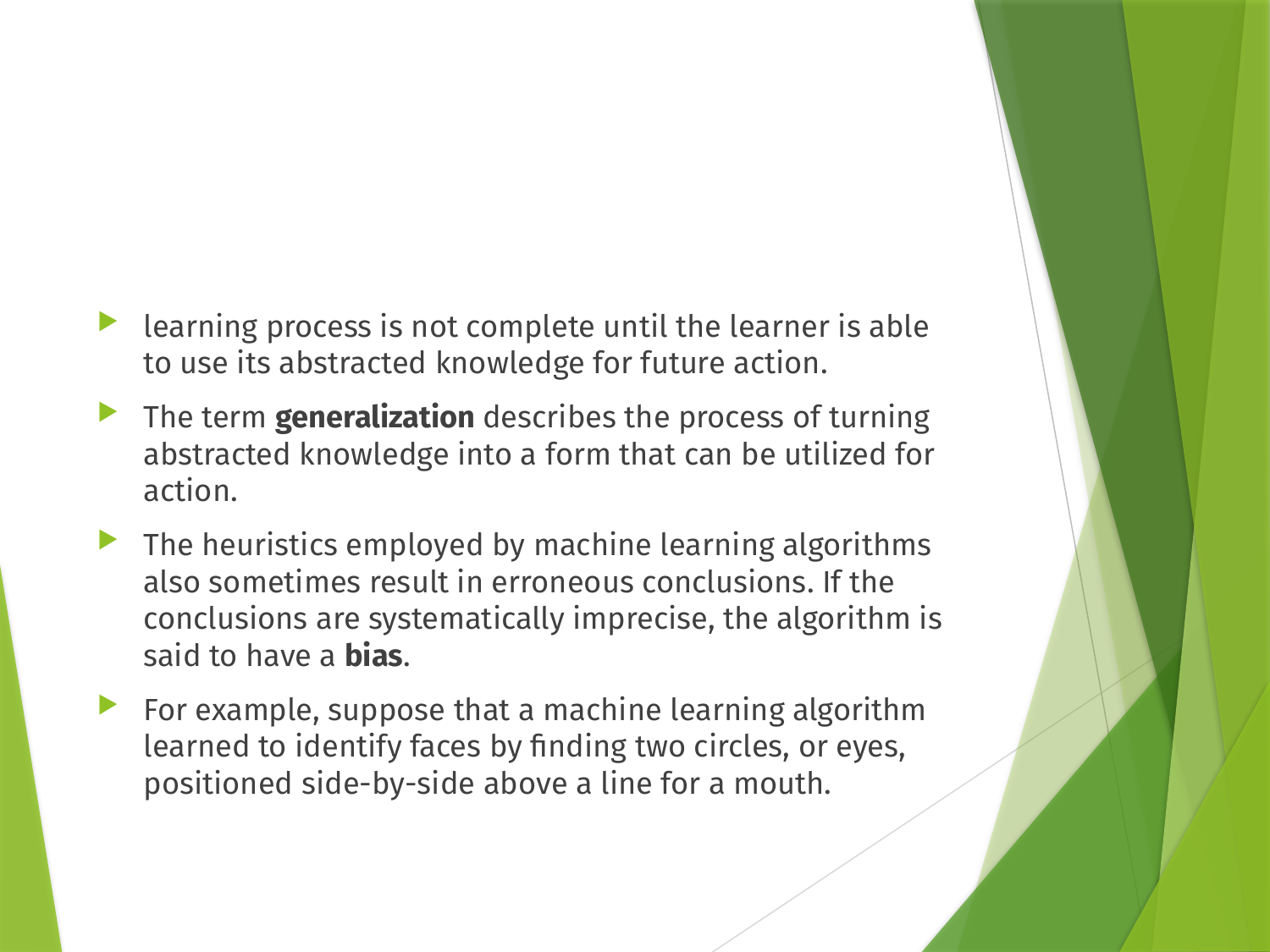

#
learning process is not complete until the learner is able to use its abstracted knowledge for future action.
The term generalization describes the process of turning abstracted knowledge into a form that can be utilized for action.
The heuristics employed by machine learning algorithms also sometimes result in erroneous conclusions. If the conclusions are systematically imprecise, the algorithm is said to have a bias.
For example, suppose that a machine learning algorithm learned to identify faces by finding two circles, or eyes, positioned side-by-side above a line for a mouth.